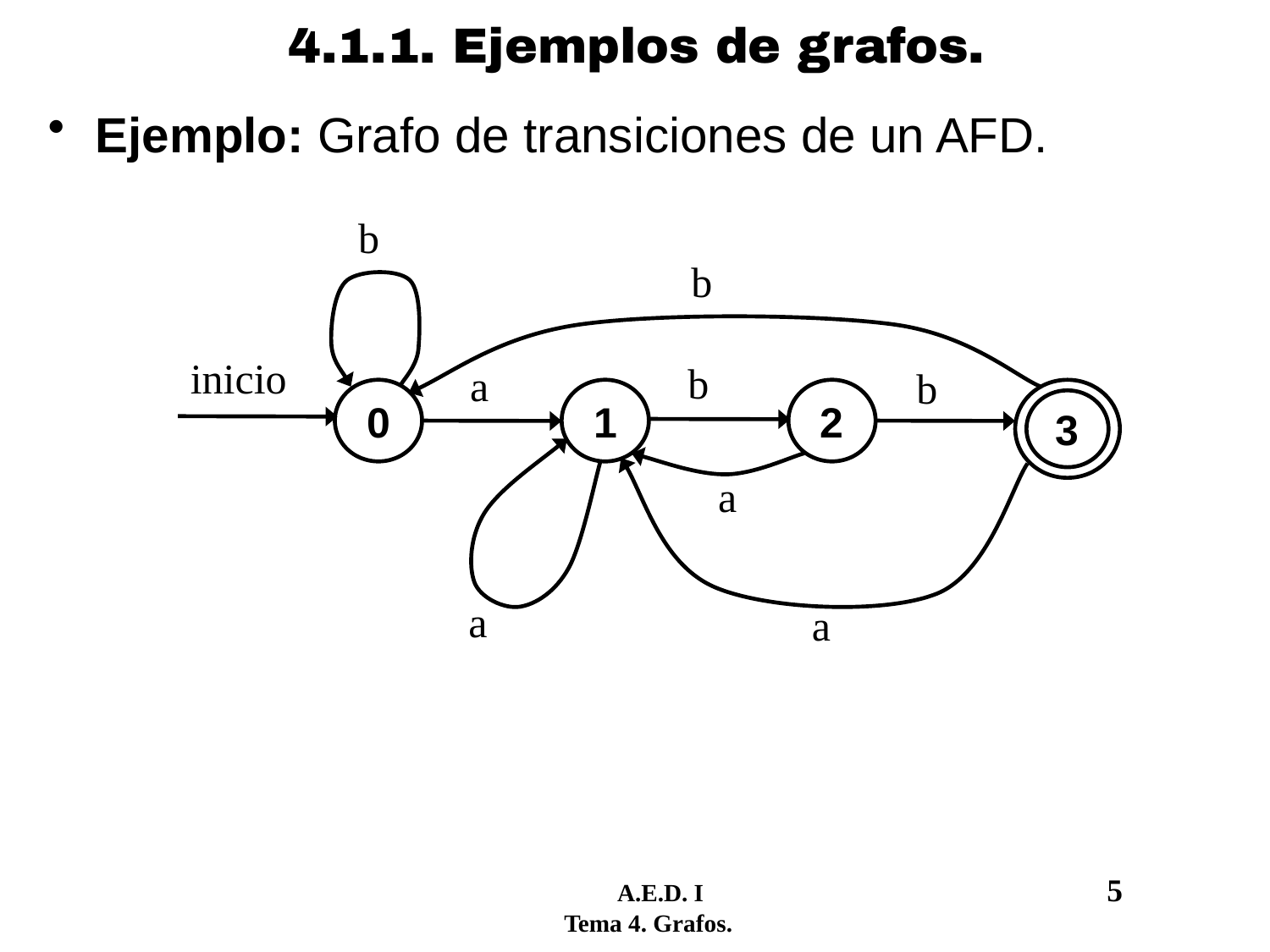

# 4.1.1. Ejemplos de grafos.
Ejemplo: Grafo de transiciones de un AFD.
b
b

inicio
b
a
b
0
1
2
3

a
a
a
	   A.E.D. I				5
               Tema 4. Grafos.